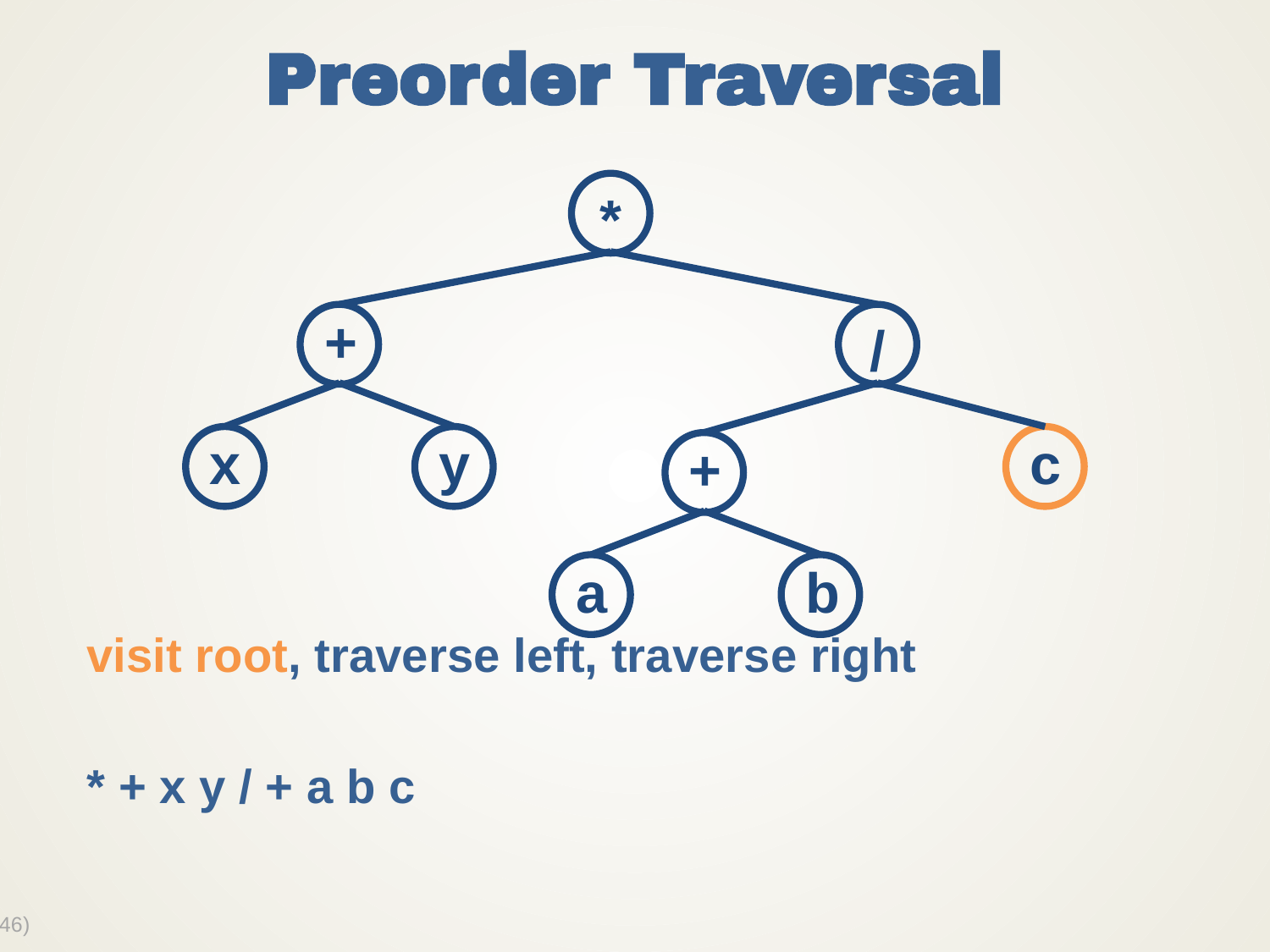

# Preorder Traversal

visit root, traverse left, traverse right

* + x y / + a b c
*
+
/
x
y
c
+
a
b